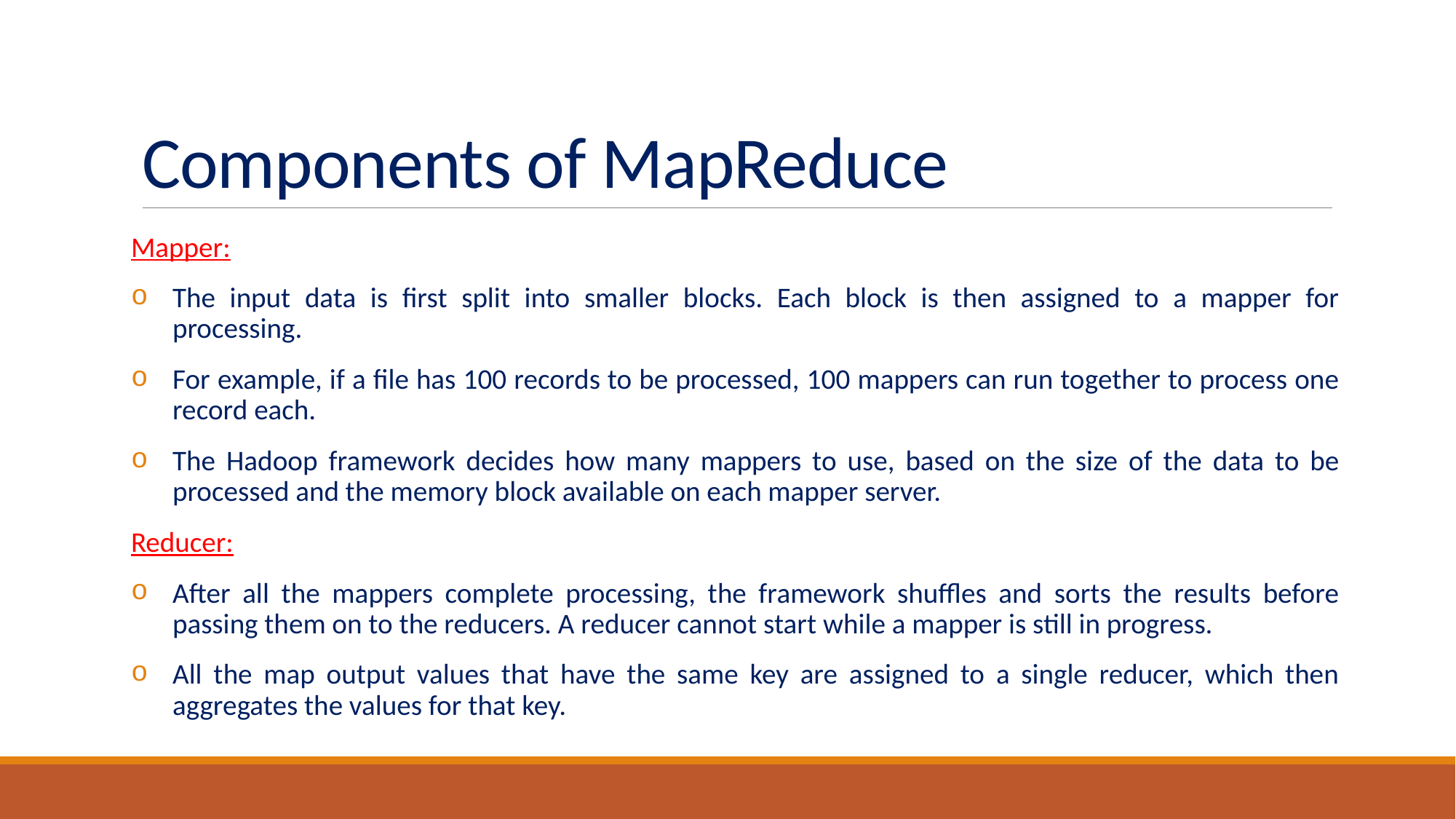

# Components of MapReduce
Mapper:
The input data is first split into smaller blocks. Each block is then assigned to a mapper for processing.
For example, if a file has 100 records to be processed, 100 mappers can run together to process one record each.
The Hadoop framework decides how many mappers to use, based on the size of the data to be processed and the memory block available on each mapper server.
Reducer:
After all the mappers complete processing, the framework shuffles and sorts the results before passing them on to the reducers. A reducer cannot start while a mapper is still in progress.
All the map output values that have the same key are assigned to a single reducer, which then aggregates the values for that key.